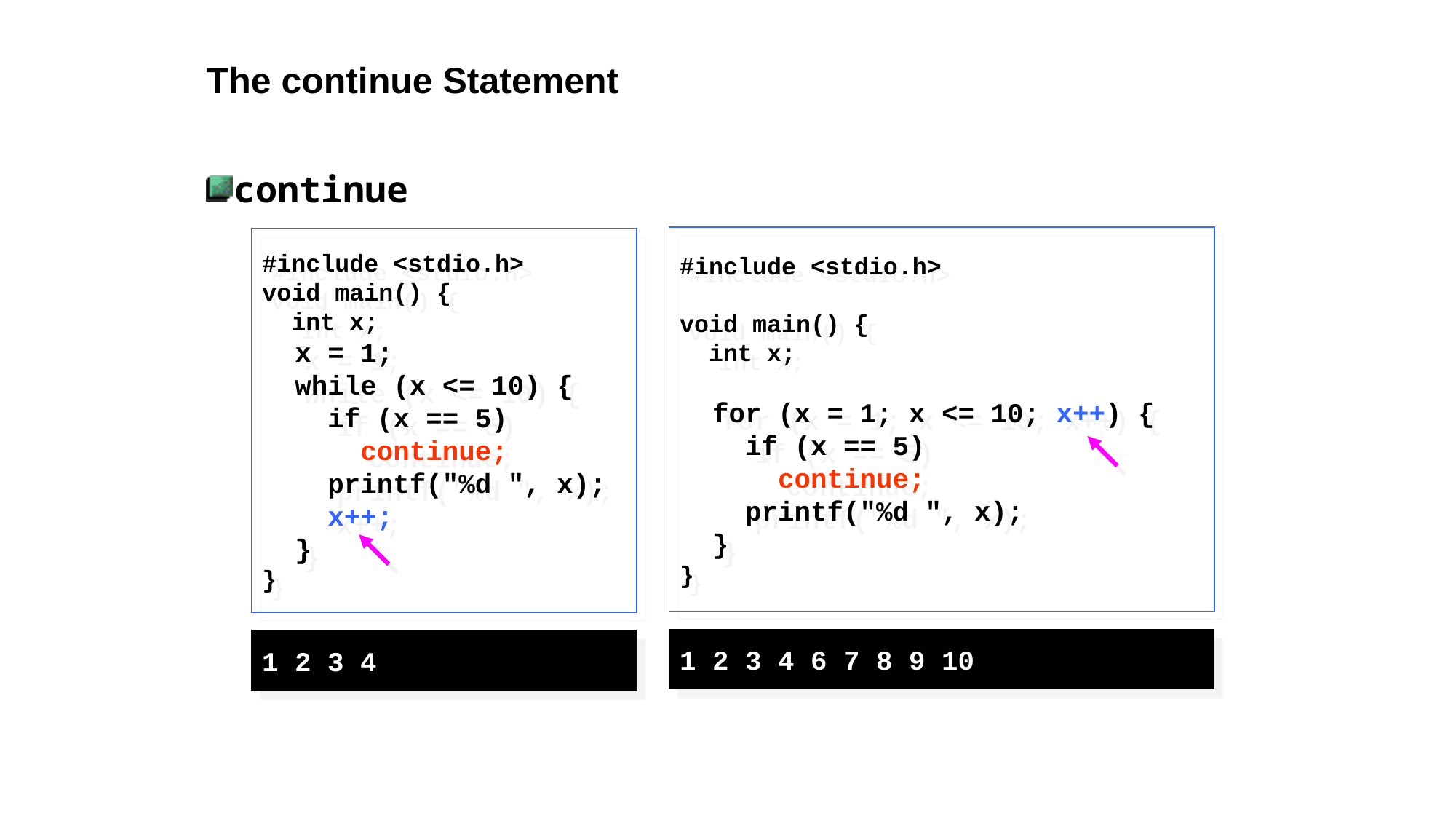

# The continue Statement
continue
#include <stdio.h>

void main() {
  int x;

  for (x = 1; x <= 10; x++) {
    if (x == 5)
      continue;
    printf("%d ", x);
  }
}
#include <stdio.h>
void main() {
  int x;
  x = 1;
  while (x <= 10) {
    if (x == 5)
      continue;
    printf("%d ", x);
    x++;
  }
}

1 2 3 4 6 7 8 9 10
1 2 3 4